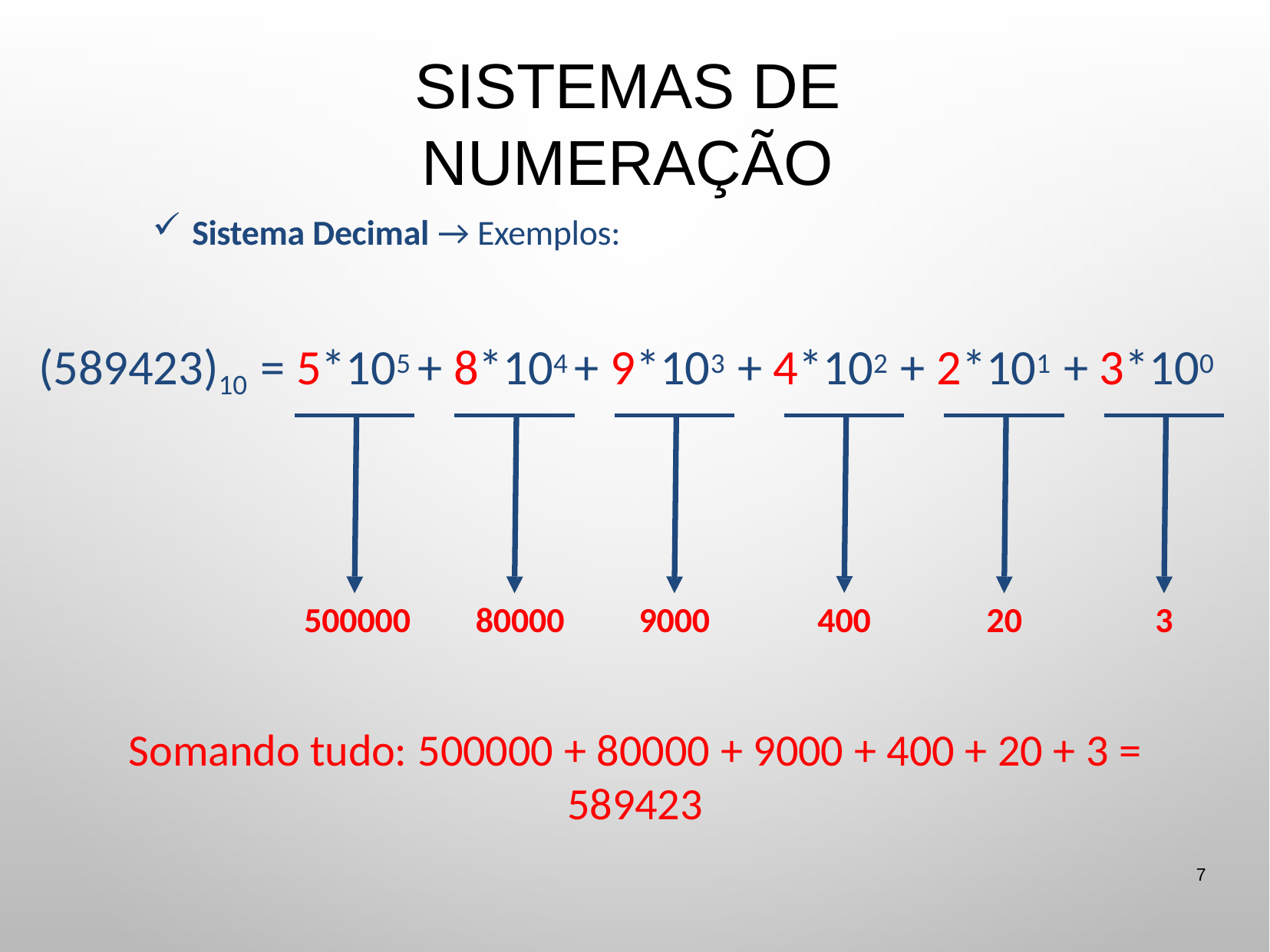

# Sistemas de Numeração
Sistema Decimal → Exemplos:

(589423)10 = 5*105 + 8*104 + 9*103 + 4*102 + 2*101 + 3*100

400
500000	80000
9000
20
3
Somando tudo: 500000 + 80000 + 9000 + 400 + 20 + 3 =
589423
7